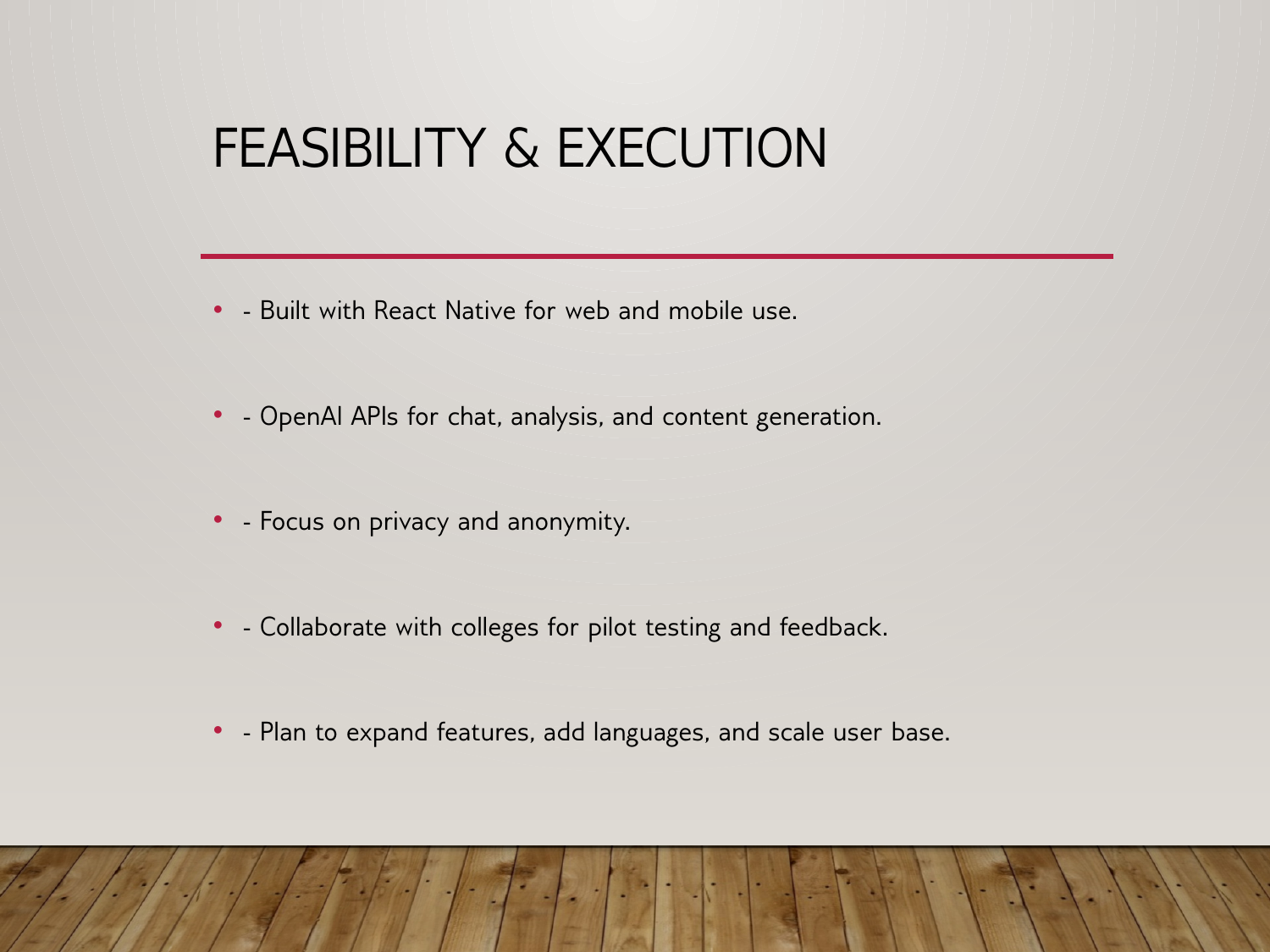

# Feasibility & Execution
- Built with React Native for web and mobile use.

- OpenAI APIs for chat, analysis, and content generation.

- Focus on privacy and anonymity.

- Collaborate with colleges for pilot testing and feedback.

- Plan to expand features, add languages, and scale user base.